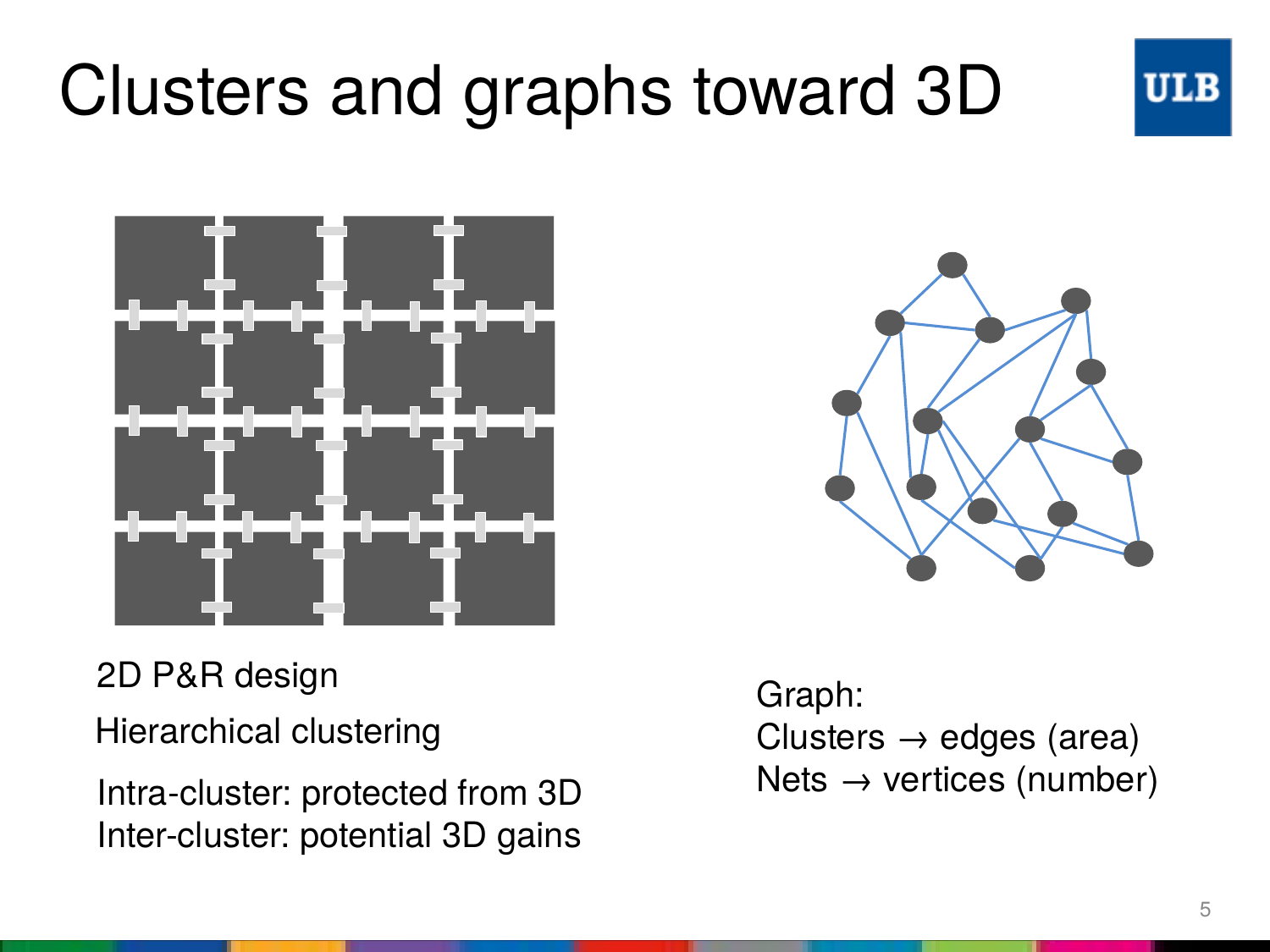

# Clusters and graphs toward 3D

2D P&R design
Graph:
Clusters → edges (area)
Nets → vertices (number)
Hierarchical clustering
Intra-cluster: protected from 3D
Inter-cluster: potential 3D gains
5